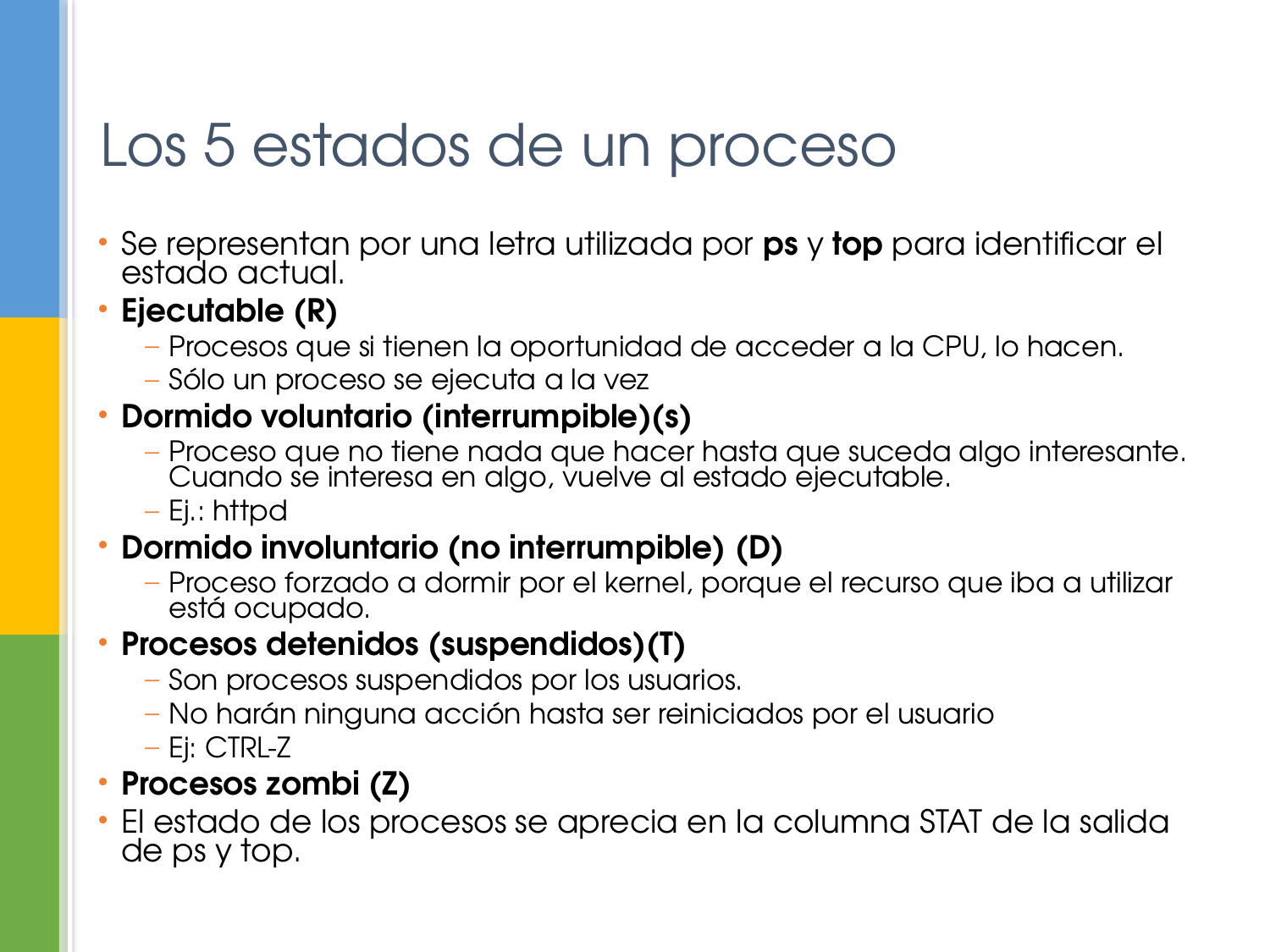

# Los 5 estados de un proceso
Se representan por una letra utilizada por ps y top para identificar el estado actual.
Ejecutable (R)
Procesos que si tienen la oportunidad de acceder a la CPU, lo hacen.
Sólo un proceso se ejecuta a la vez
Dormido voluntario (interrumpible)(s)
Proceso que no tiene nada que hacer hasta que suceda algo interesante. Cuando se interesa en algo, vuelve al estado ejecutable.
Ej.: httpd
Dormido involuntario (no interrumpible) (D)
Proceso forzado a dormir por el kernel, porque el recurso que iba a utilizar está ocupado.
Procesos detenidos (suspendidos)(T)
Son procesos suspendidos por los usuarios.
No harán ninguna acción hasta ser reiniciados por el usuario
Ej: CTRL-Z
Procesos zombi (Z)
El estado de los procesos se aprecia en la columna STAT de la salida de ps y top.